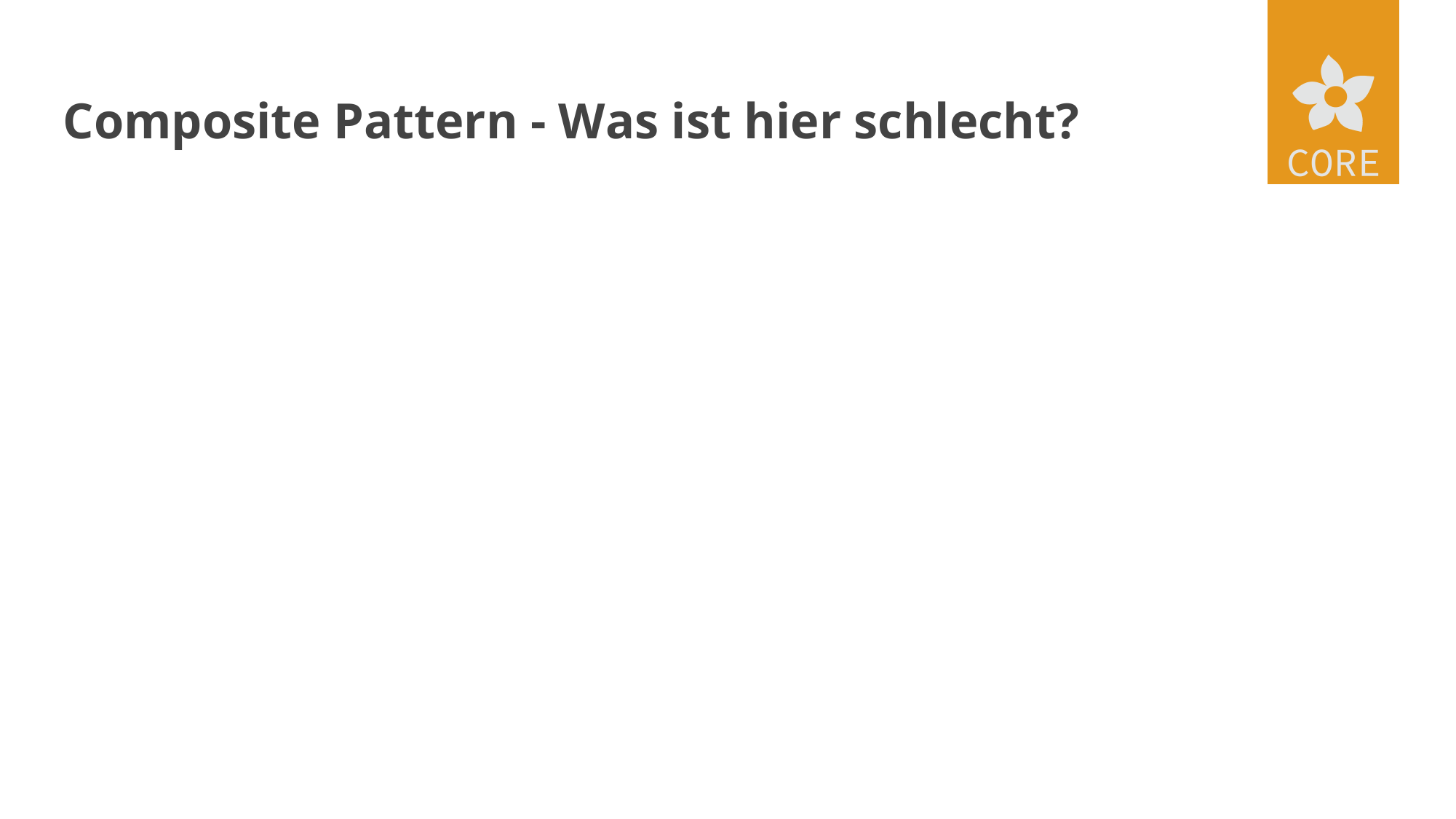

# Composite Pattern - Was ist hier schlecht?